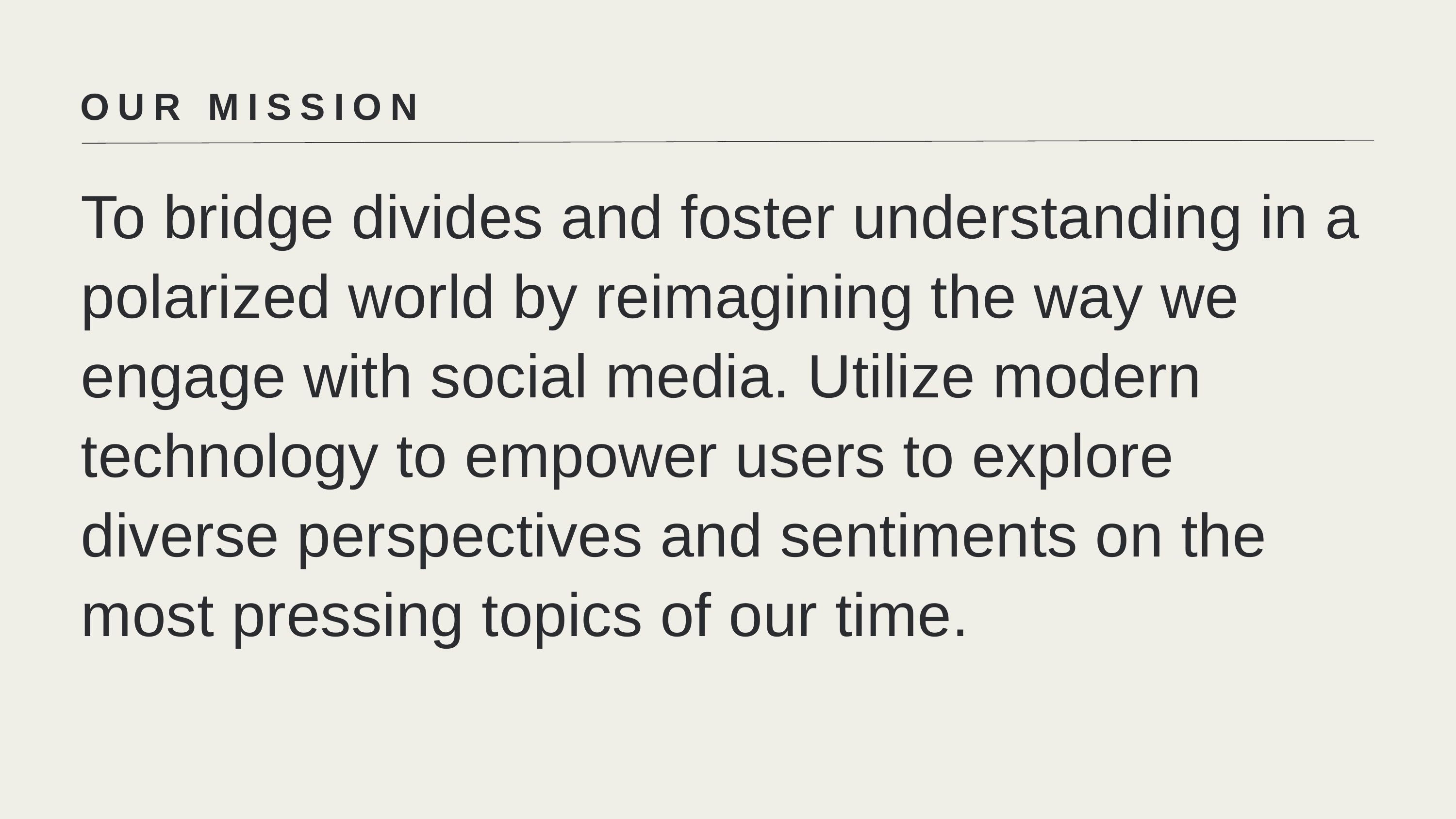

OUR MISSION

To bridge divides and foster understanding in a polarized world by reimagining the way we engage with social media. Utilize modern technology to empower users to explore diverse perspectives and sentiments on the most pressing topics of our time.